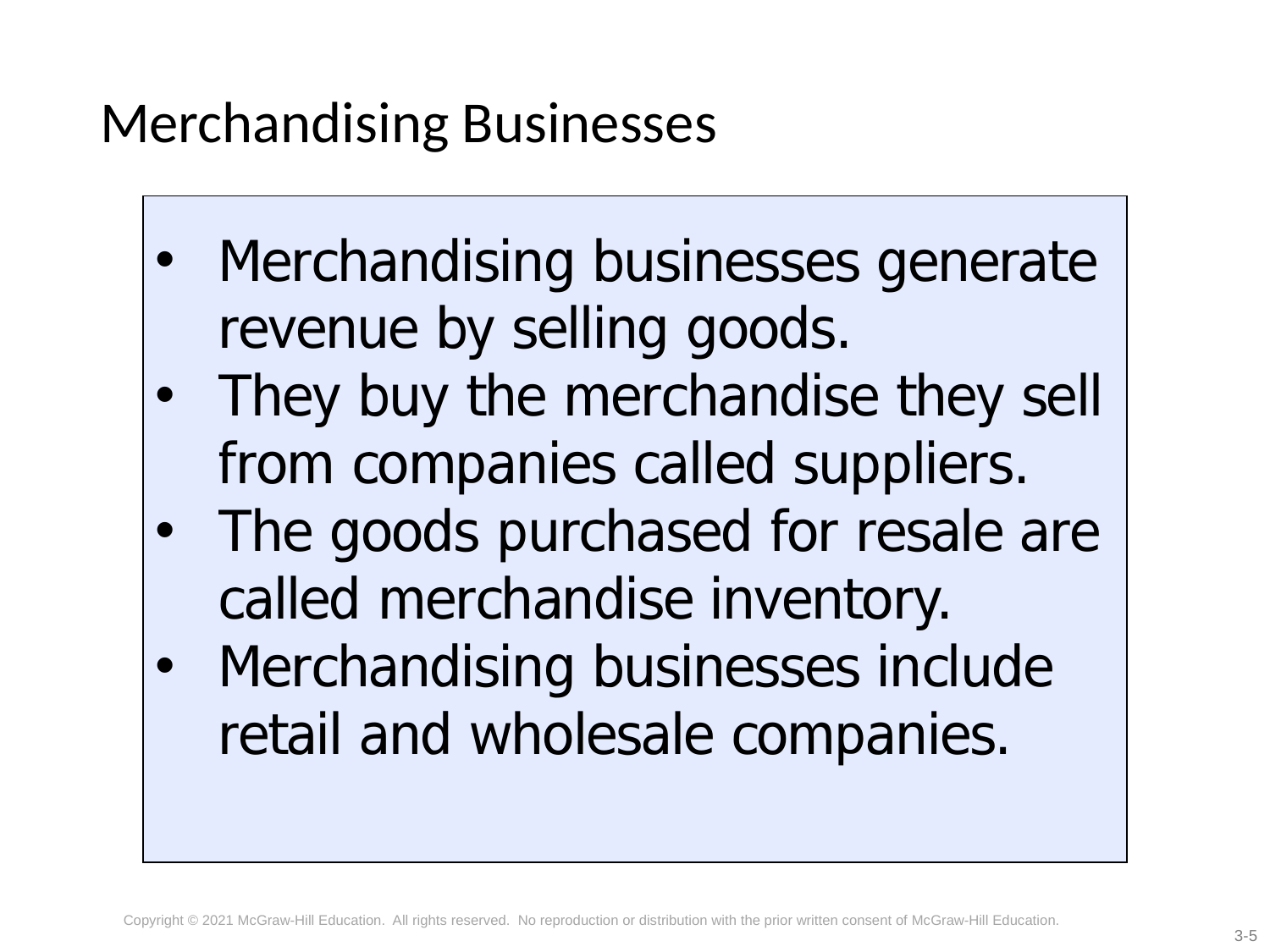

# Merchandising Businesses
Merchandising businesses generate revenue by selling goods.
They buy the merchandise they sell from companies called suppliers.
The goods purchased for resale are called merchandise inventory.
Merchandising businesses include retail and wholesale companies.